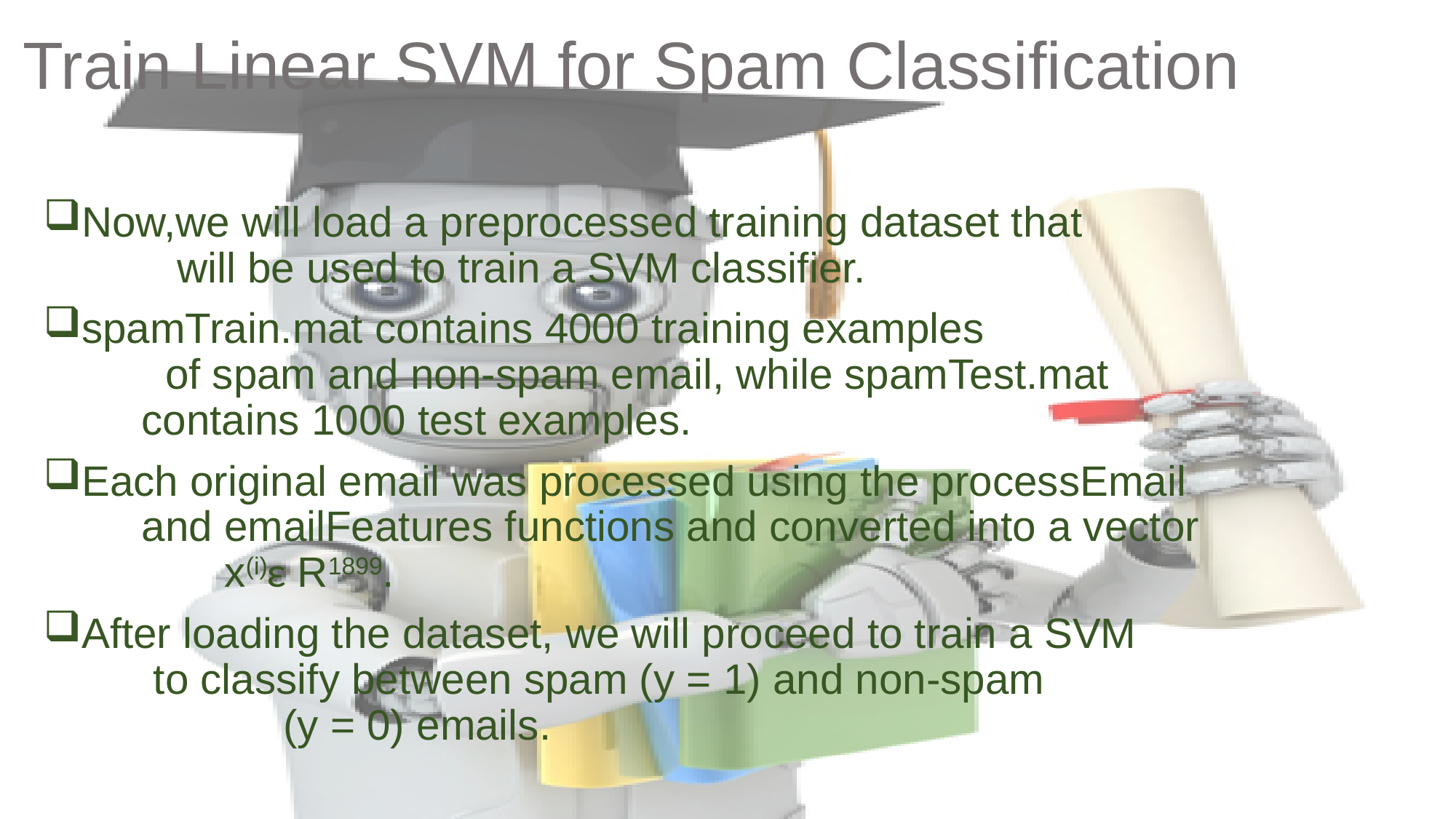

# Train Linear SVM for Spam Classification
Now,we will load a preprocessed training dataset that                           will be used to train a SVM classifier.
spamTrain.mat contains 4000 training examples                                  of spam and non-spam email, while spamTest.mat                      contains 1000 test examples.
Each original email was processed using the processEmail               and emailFeatures functions and converted into a vector                     x(i)ԑ R1899.
After loading the dataset, we will proceed to train a SVM                     to classify between spam (y = 1) and non-spam                                       (y = 0) emails.